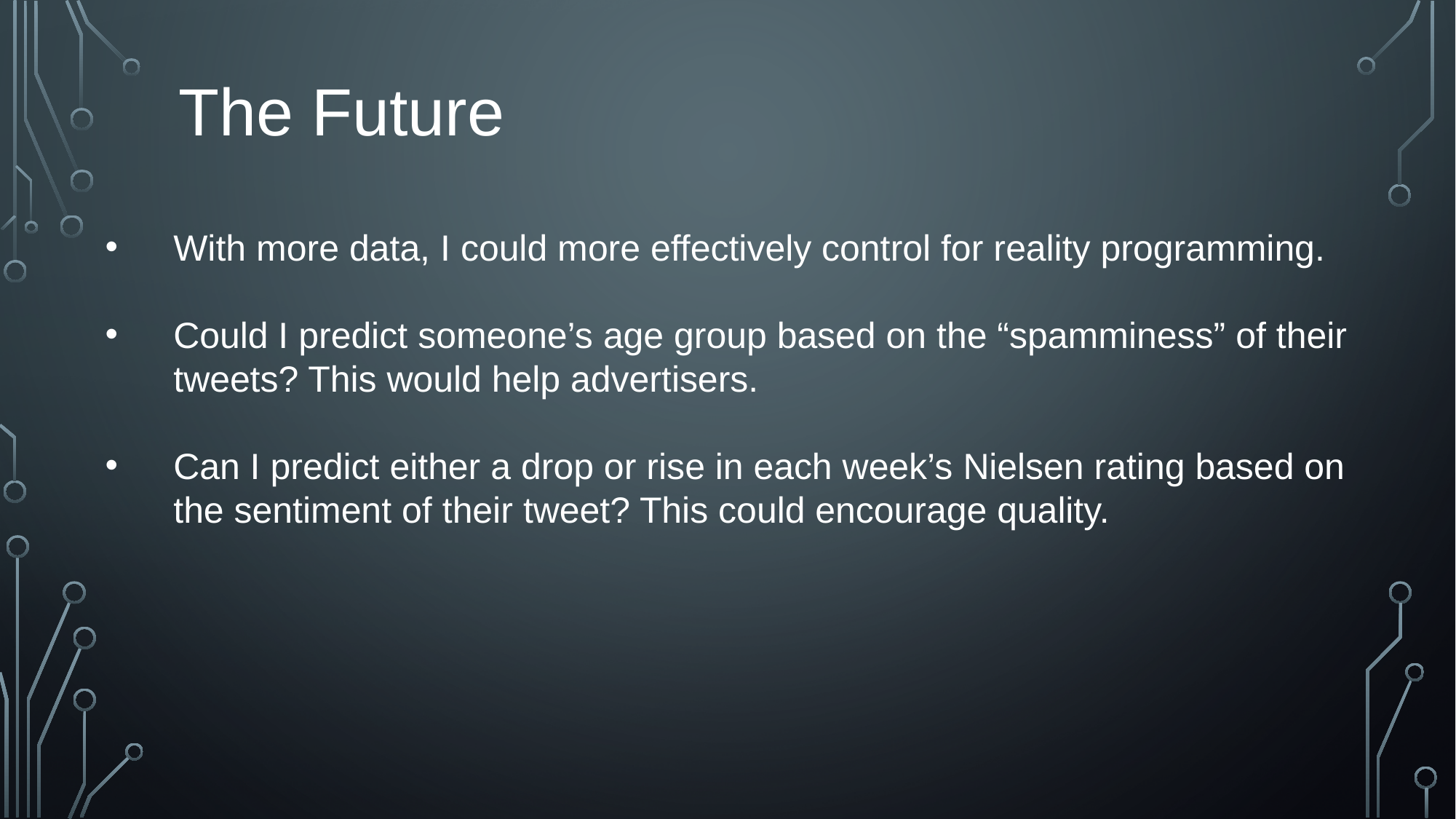

The Future
With more data, I could more effectively control for reality programming.

Could I predict someone’s age group based on the “spamminess” of their tweets? This would help advertisers.

Can I predict either a drop or rise in each week’s Nielsen rating based on the sentiment of their tweet? This could encourage quality.